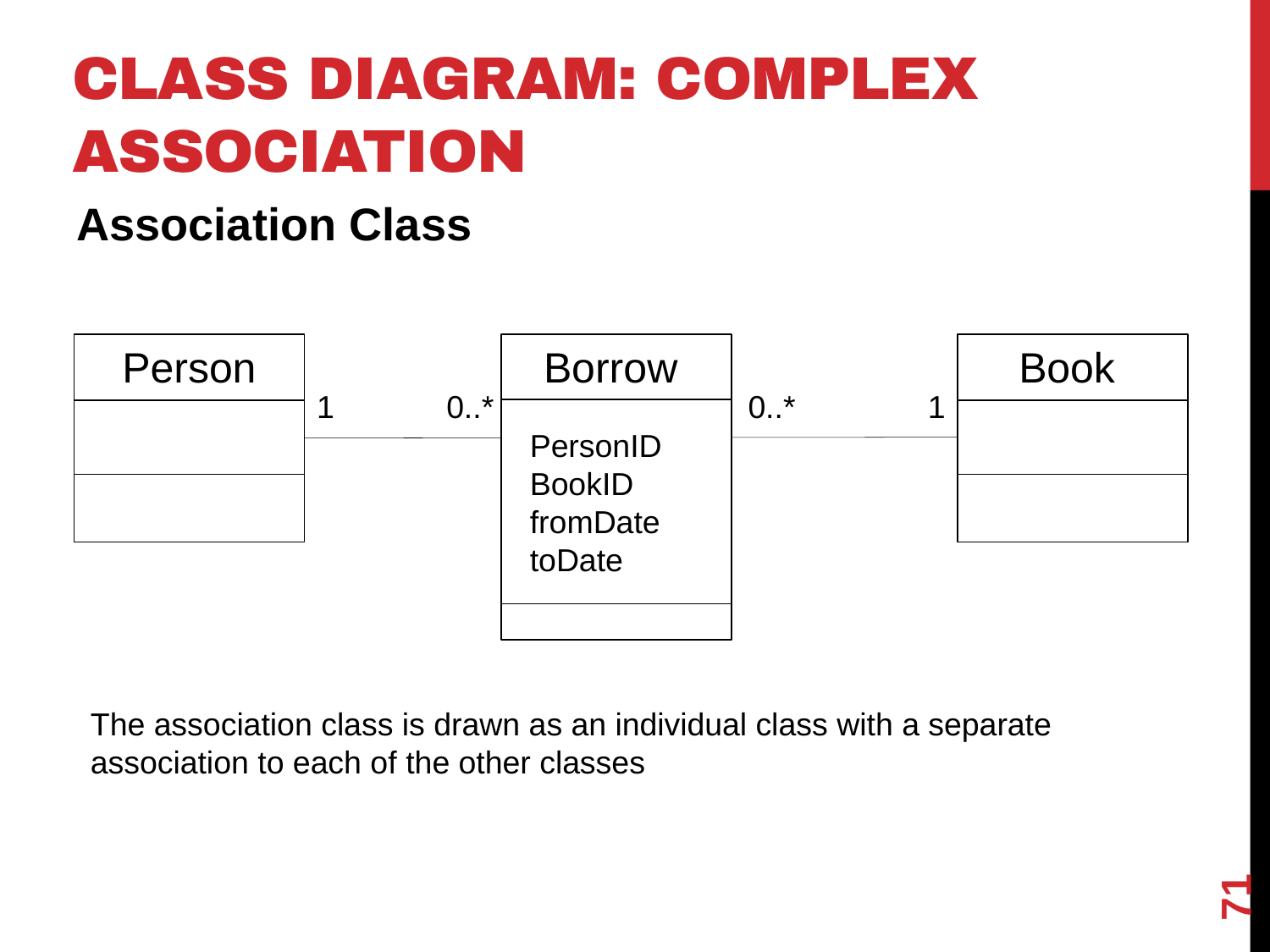

# Class Diagram: Complex Association
Association Class
Person

Borrow
PersonID
BookID
fromDate
toDate
Book

1
0..*
0..*
1
The association class is drawn as an individual class with a separate association to each of the other classes
71